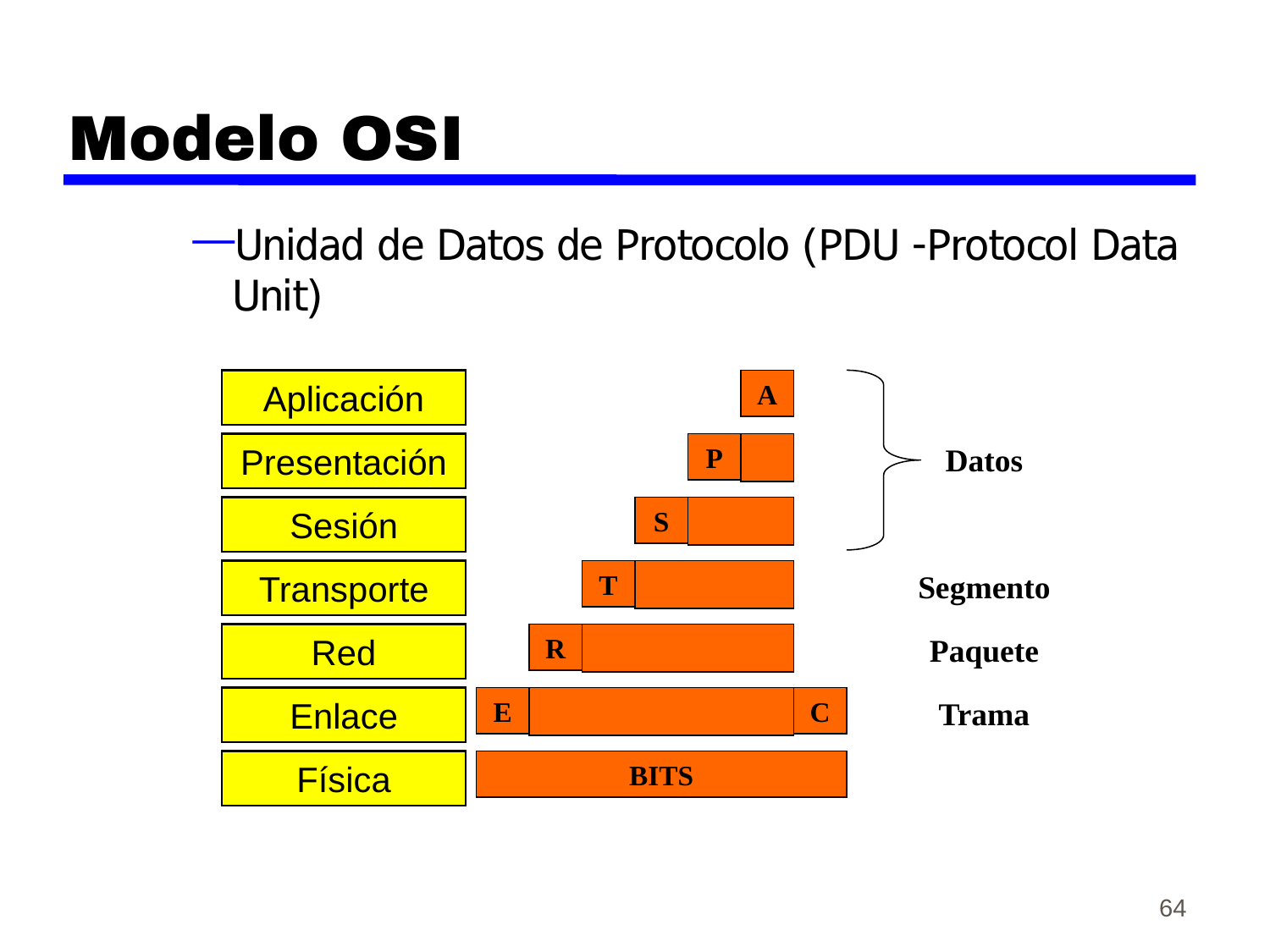

# Modelo OSI
Unidad de Datos de Protocolo (PDU -Protocol Data Unit)
Aplicación
A

Presentación
P

Datos
Sesión
S

Transporte
T

Segmento
Red
R

Paquete
Enlace
E

C
Trama
Física
BITS
64